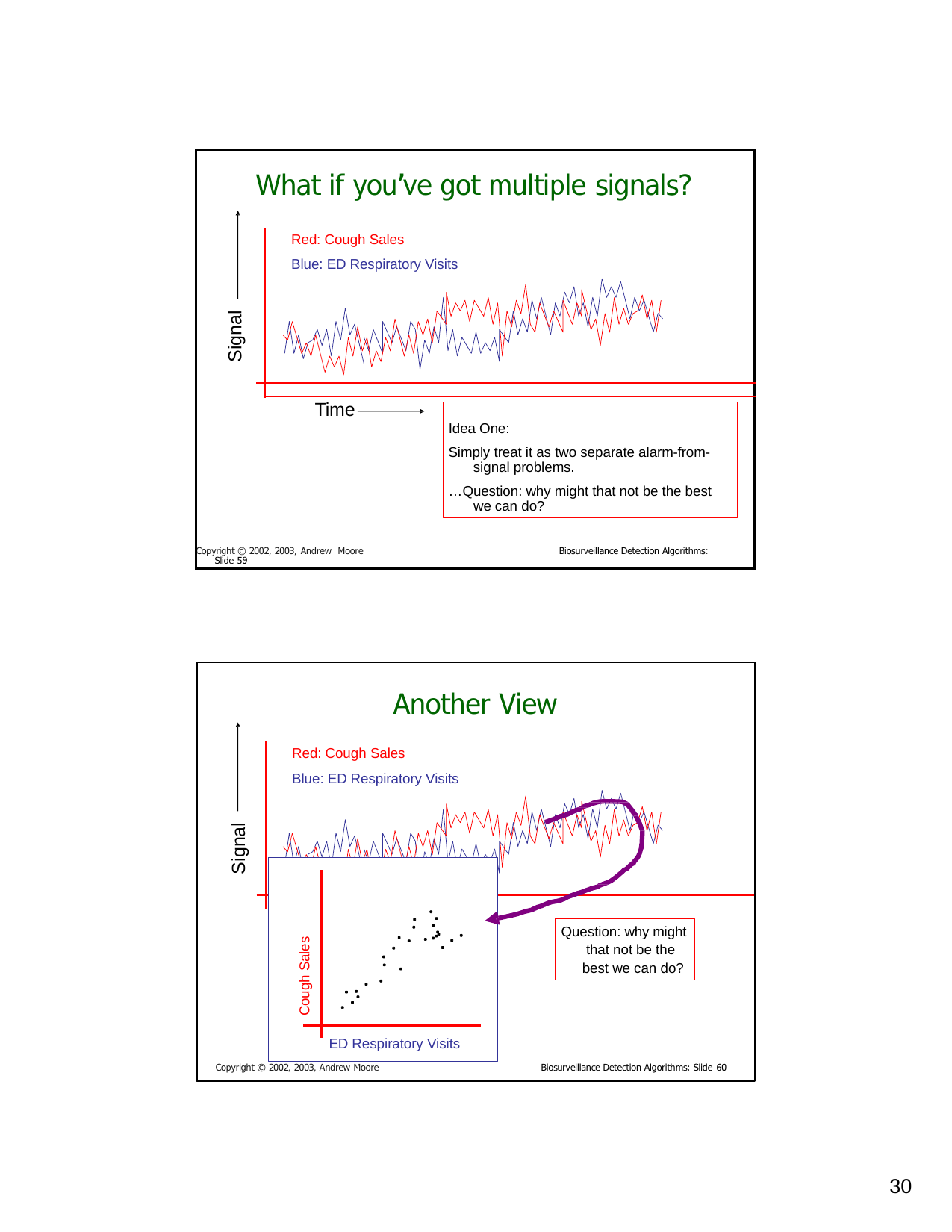

| Signal | What if you’ve got multiple signals? |  |
| --- | --- | --- |
|  |  | Red: Cough Sales Blue: ED Respiratory Visits |
|  |  |  |
| Time Idea One: Simply treat it as two separate alarm-from- signal problems. …Question: why might that not be the best we can do? Copyright © 2002, 2003, Andrew Moore Biosurveillance Detection Algorithms: Slide 59 |  |  |

Another View
Red: Cough Sales
Blue: ED Respiratory Visits

Signal

Question: why might  that not be the  best we can do?

Cough Sales

ED Respiratory Visits
Copyright © 2002, 2003, Andrew Moore
Biosurveillance Detection Algorithms: Slide 60
30